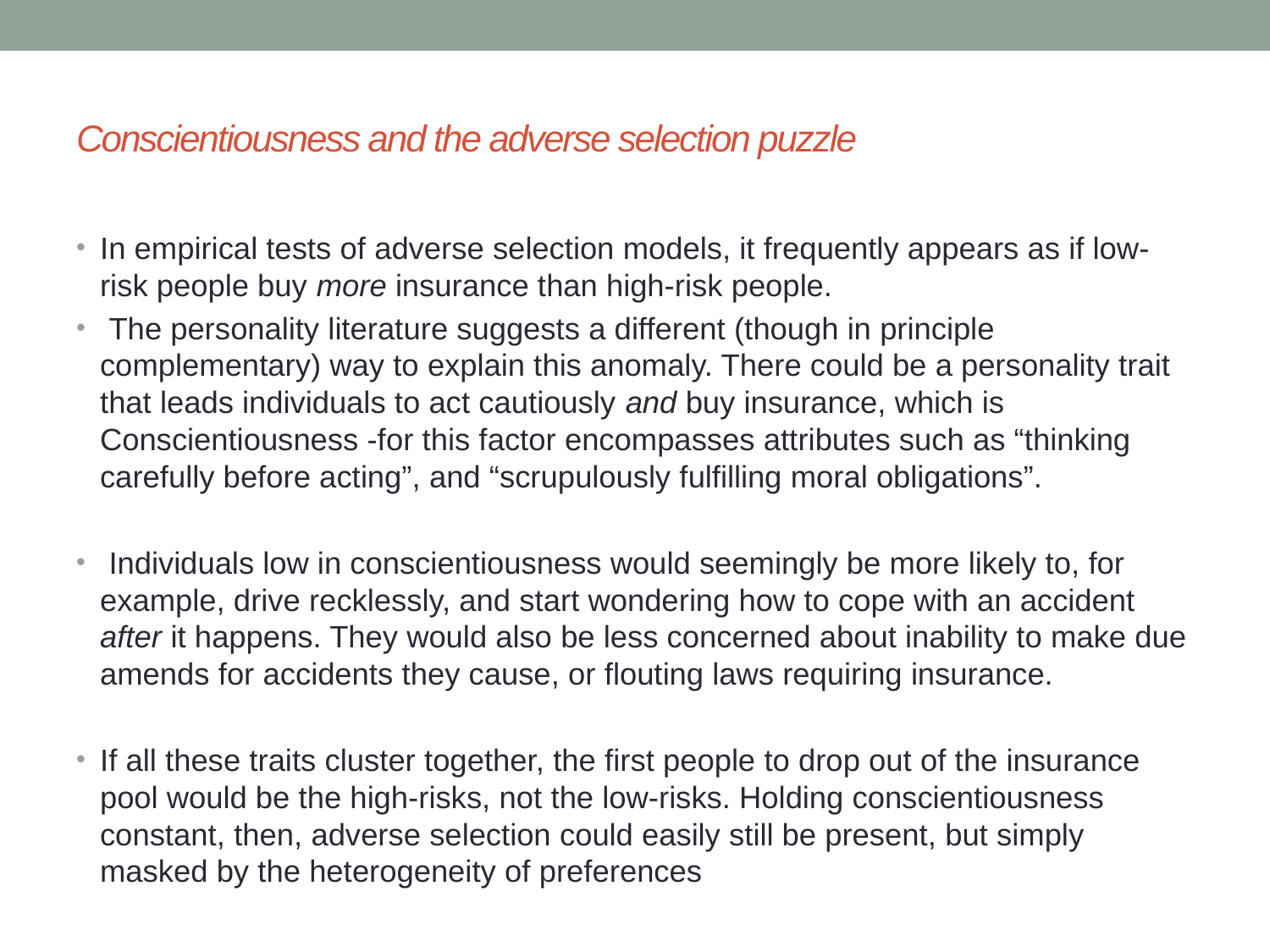

# Conscientiousness and the adverse selection puzzle
In empirical tests of adverse selection models, it frequently appears as if low-risk people buy more insurance than high-risk people.
 The personality literature suggests a different (though in principle complementary) way to explain this anomaly. There could be a personality trait that leads individuals to act cautiously and buy insurance, which is Conscientiousness -for this factor encompasses attributes such as “thinking carefully before acting”, and “scrupulously fulfilling moral obligations”.

 Individuals low in conscientiousness would seemingly be more likely to, for example, drive recklessly, and start wondering how to cope with an accident after it happens. They would also be less concerned about inability to make due amends for accidents they cause, or flouting laws requiring insurance.

If all these traits cluster together, the first people to drop out of the insurance pool would be the high-risks, not the low-risks. Holding conscientiousness constant, then, adverse selection could easily still be present, but simply masked by the heterogeneity of preferences